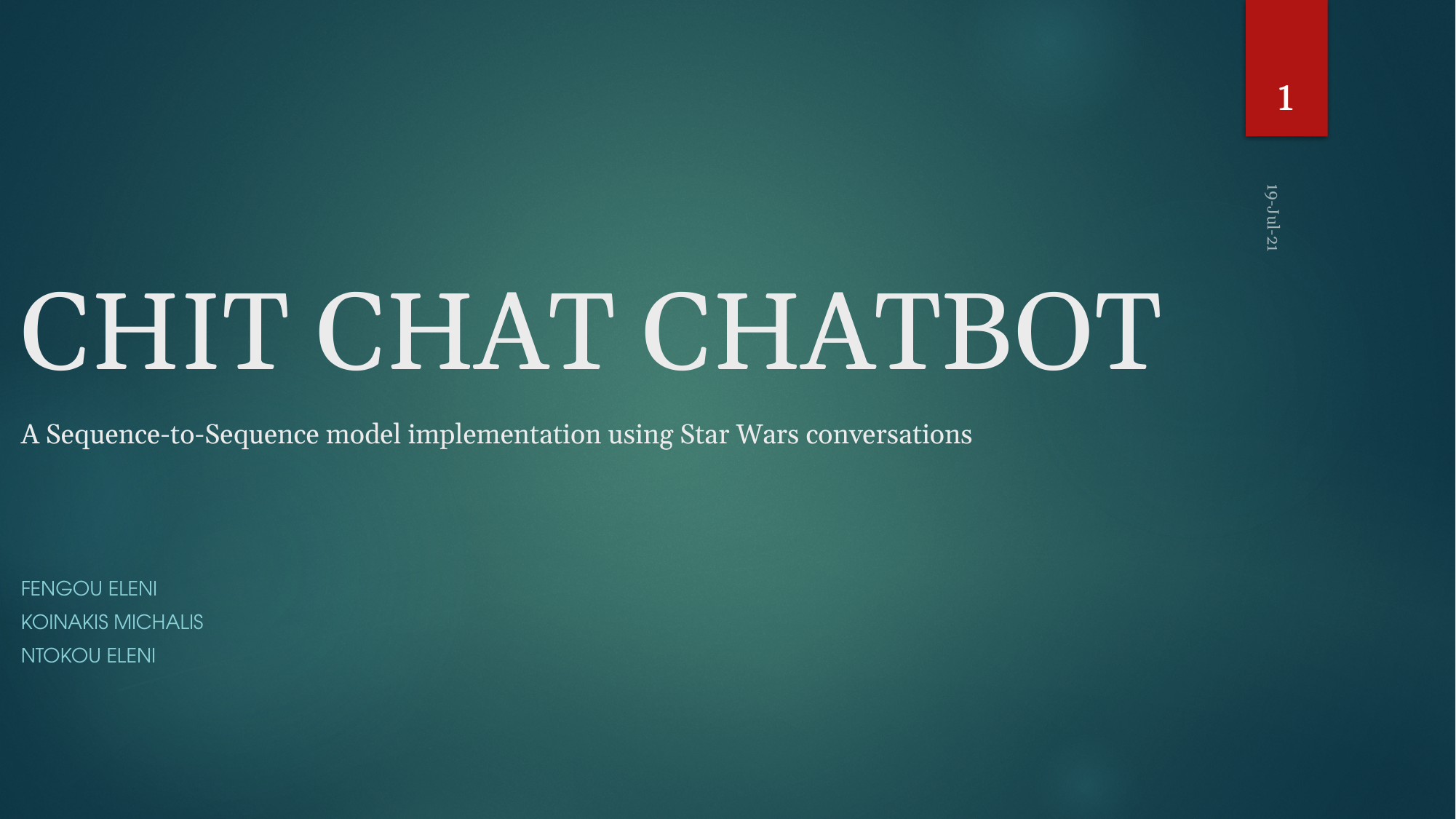

1
# CHIT CHAT CHATBOT A Sequence-to-Sequence model implementation using Star Wars conversations
19-Jul-21
Fengou Eleni
Koinakis michalis
Ntokou eleni